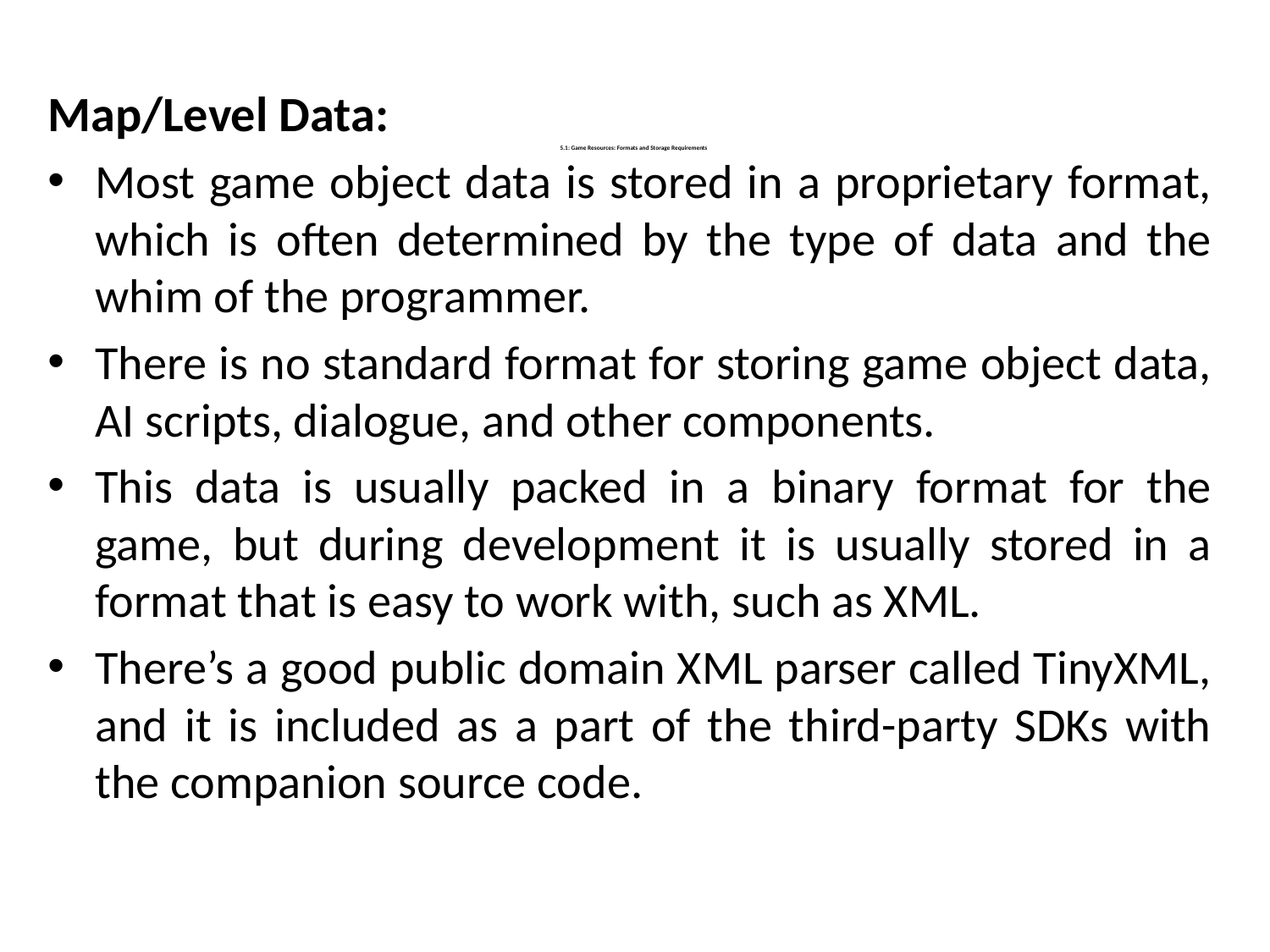

Map/Level Data:
Most game object data is stored in a proprietary format, which is often determined by the type of data and the whim of the programmer.
There is no standard format for storing game object data, AI scripts, dialogue, and other components.
This data is usually packed in a binary format for the game, but during development it is usually stored in a format that is easy to work with, such as XML.
There’s a good public domain XML parser called TinyXML, and it is included as a part of the third-party SDKs with the companion source code.
# 5.1: Game Resources: Formats and Storage Requirements